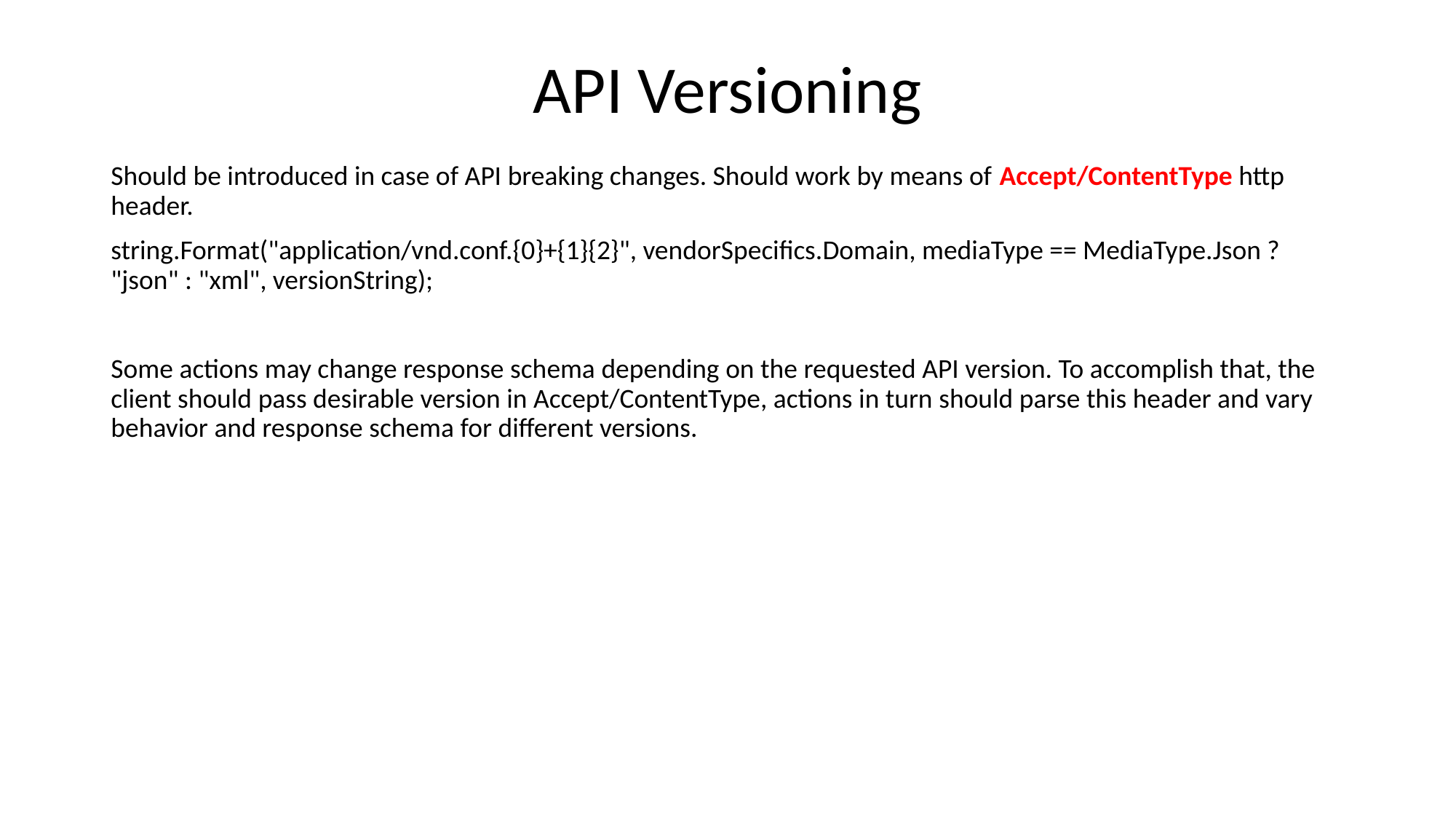

# API Versioning
Should be introduced in case of API breaking changes. Should work by means of Accept/ContentType http header.
string.Format("application/vnd.conf.{0}+{1}{2}", vendorSpecifics.Domain, mediaType == MediaType.Json ? "json" : "xml", versionString);

Some actions may change response schema depending on the requested API version. To accomplish that, the client should pass desirable version in Accept/ContentType, actions in turn should parse this header and vary behavior and response schema for different versions.